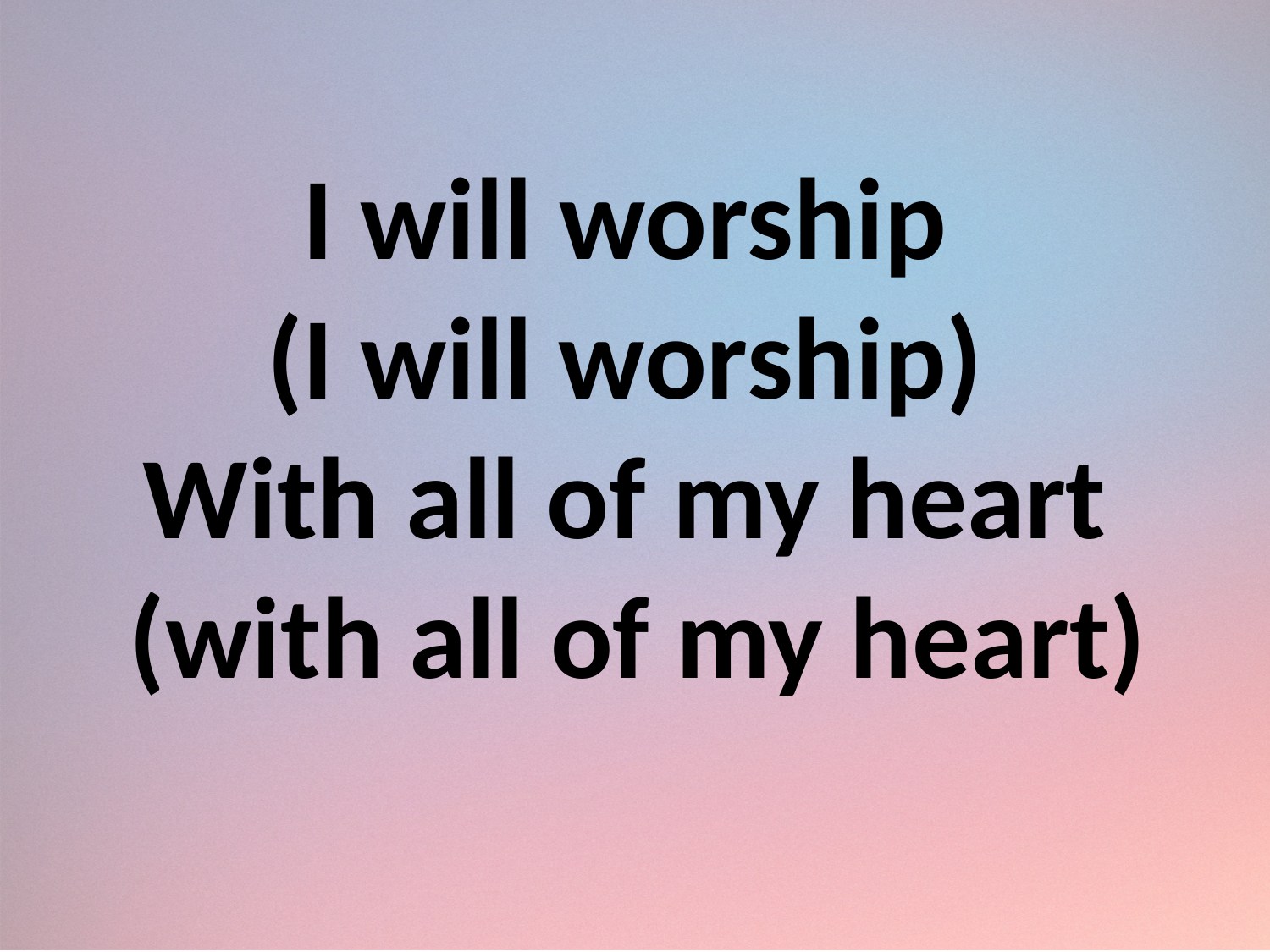

I will worship
(I will worship)
With all of my heart
(with all of my heart)